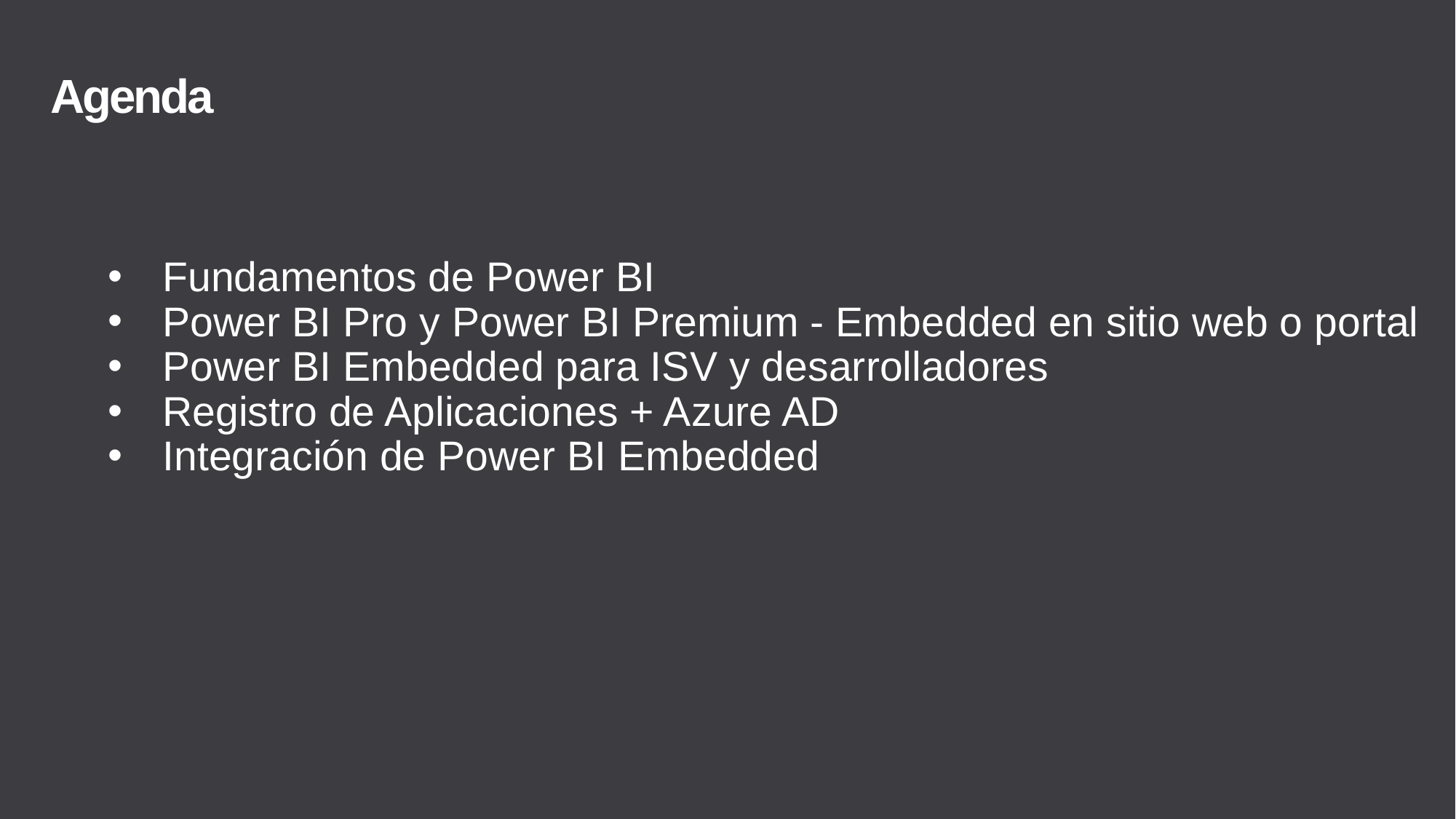

# Agenda
Fundamentos de Power BI
Power BI Pro y Power BI Premium - Embedded en sitio web o portal
Power BI Embedded para ISV y desarrolladores
Registro de Aplicaciones + Azure AD
Integración de Power BI Embedded